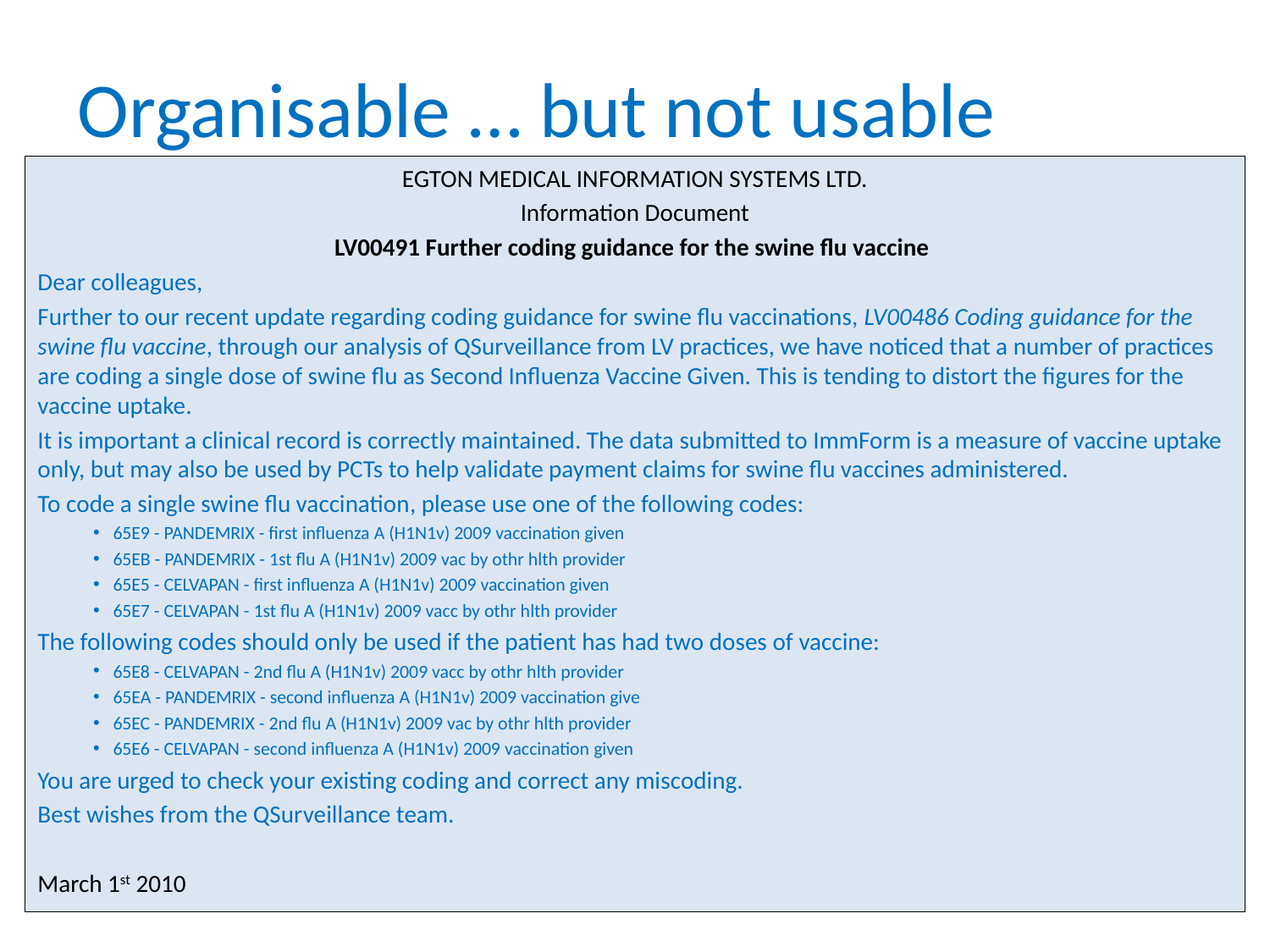

# Organisable … but not usable
EGTON MEDICAL INFORMATION SYSTEMS LTD.
Information Document
LV00491 Further coding guidance for the swine flu vaccine
Dear colleagues,
Further to our recent update regarding coding guidance for swine flu vaccinations, LV00486 Coding guidance for the swine flu vaccine, through our analysis of QSurveillance from LV practices, we have noticed that a number of practices are coding a single dose of swine flu as Second Influenza Vaccine Given. This is tending to distort the figures for the vaccine uptake.
It is important a clinical record is correctly maintained. The data submitted to ImmForm is a measure of vaccine uptake only, but may also be used by PCTs to help validate payment claims for swine flu vaccines administered.
To code a single swine flu vaccination, please use one of the following codes:
65E9 - PANDEMRIX - first influenza A (H1N1v) 2009 vaccination given
65EB - PANDEMRIX - 1st flu A (H1N1v) 2009 vac by othr hlth provider
65E5 - CELVAPAN - first influenza A (H1N1v) 2009 vaccination given
65E7 - CELVAPAN - 1st flu A (H1N1v) 2009 vacc by othr hlth provider
The following codes should only be used if the patient has had two doses of vaccine:
65E8 - CELVAPAN - 2nd flu A (H1N1v) 2009 vacc by othr hlth provider
65EA - PANDEMRIX - second influenza A (H1N1v) 2009 vaccination give
65EC - PANDEMRIX - 2nd flu A (H1N1v) 2009 vac by othr hlth provider
65E6 - CELVAPAN - second influenza A (H1N1v) 2009 vaccination given
You are urged to check your existing coding and correct any miscoding.
Best wishes from the QSurveillance team.

March 1st 2010